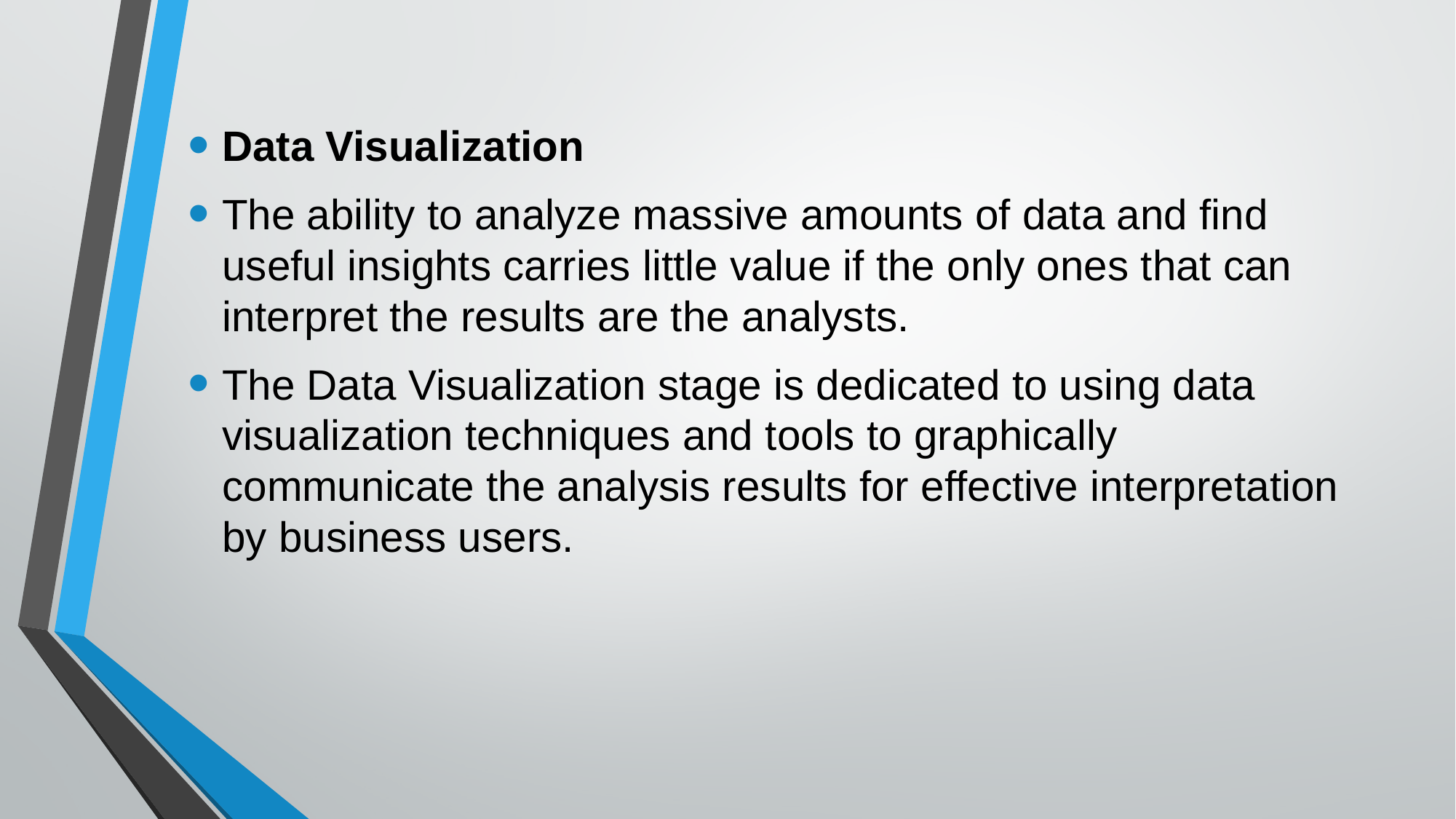

Data Visualization
The ability to analyze massive amounts of data and find useful insights carries little value if the only ones that can interpret the results are the analysts.
The Data Visualization stage is dedicated to using data visualization techniques and tools to graphically communicate the analysis results for effective interpretation by business users.